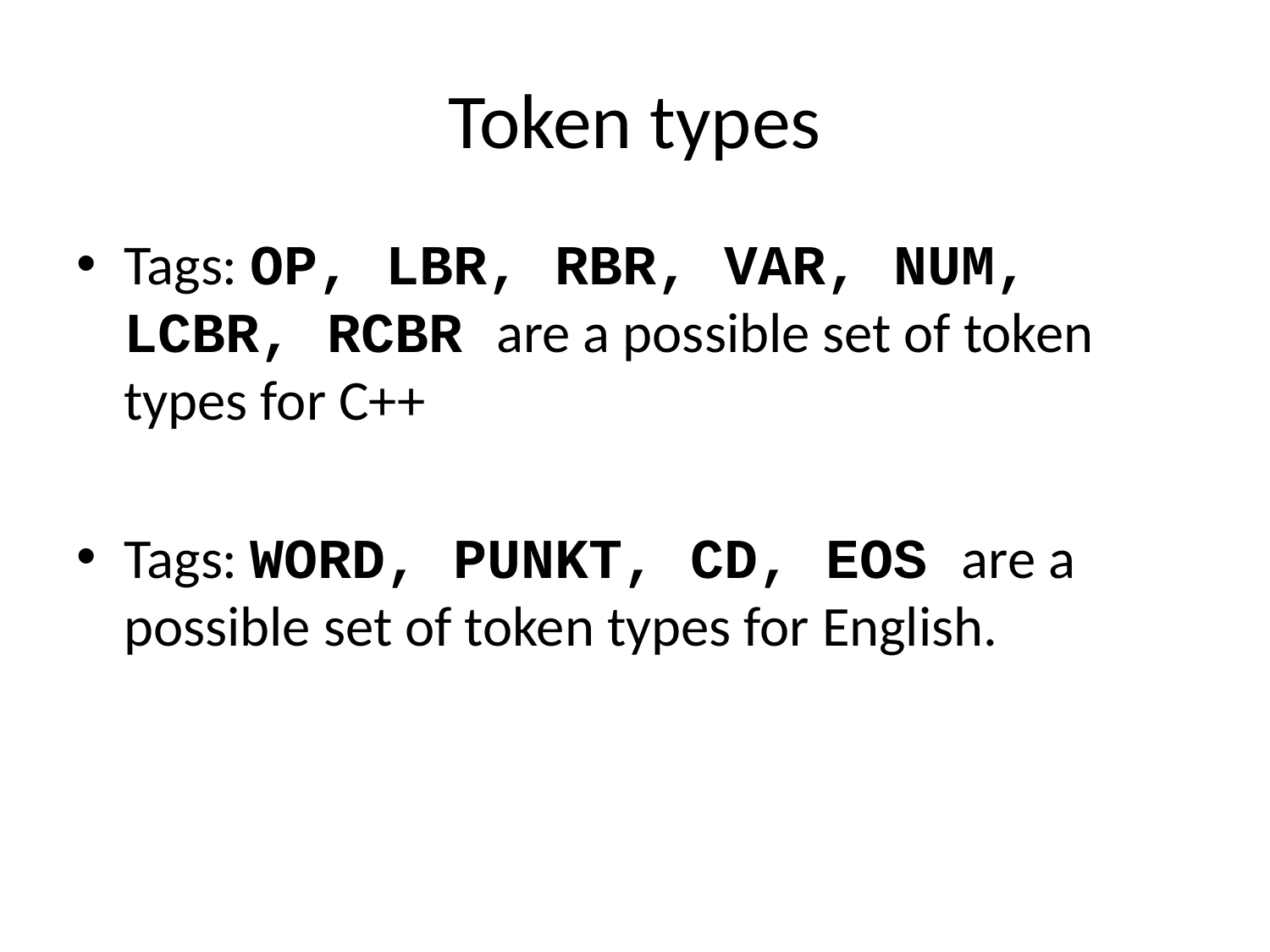

# Token types
Tags: OP, LBR, RBR, VAR, NUM, LCBR, RCBR are a possible set of token types for C++

Tags: WORD, PUNKT, CD, EOS are a possible set of token types for English.